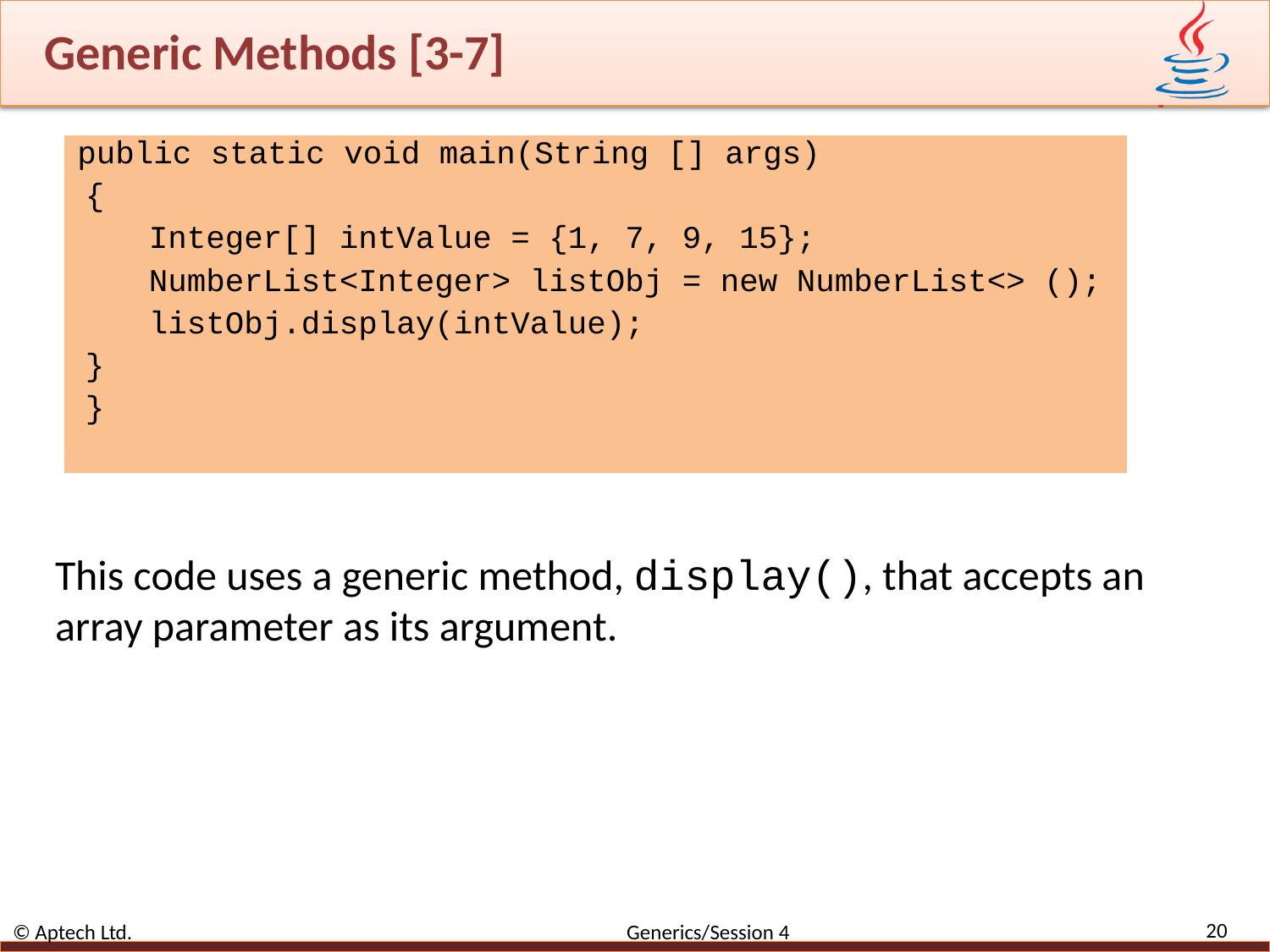

# Generic Methods [3-7]

This code uses a generic method, display(), that accepts an array parameter as its argument.
public static void main(String [] args)
{
Integer[] intValue = {1, 7, 9, 15};
NumberList<Integer> listObj = new NumberList<> ();
listObj.display(intValue);
}
}

20
© Aptech Ltd.                                                                                                      Generics/Session 4